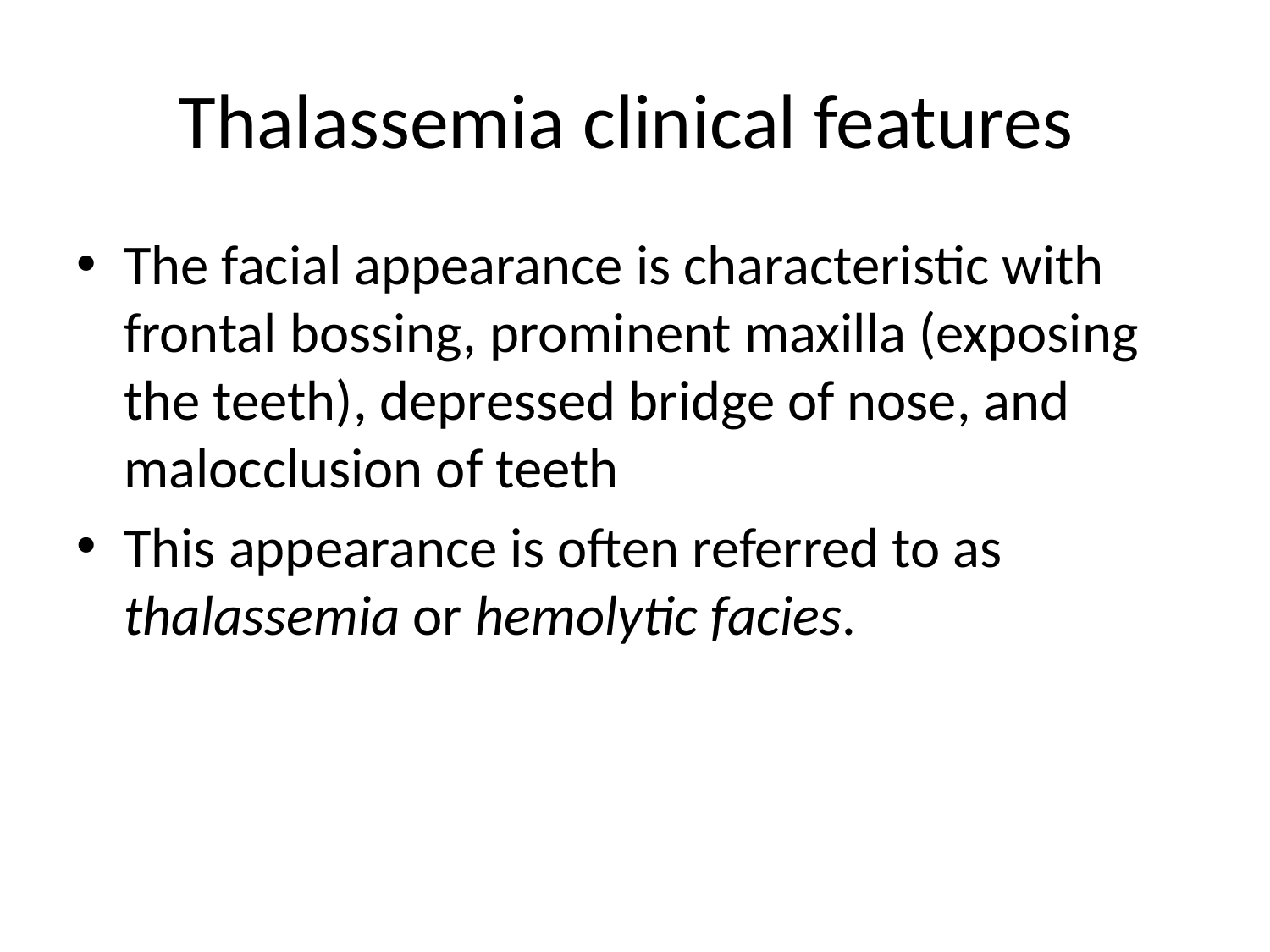

# Thalassemia clinical features
The facial appearance is characteristic with frontal bossing, prominent maxilla (exposing the teeth), depressed bridge of nose, and malocclusion of teeth
This appearance is often referred to as thalassemia or hemolytic facies.